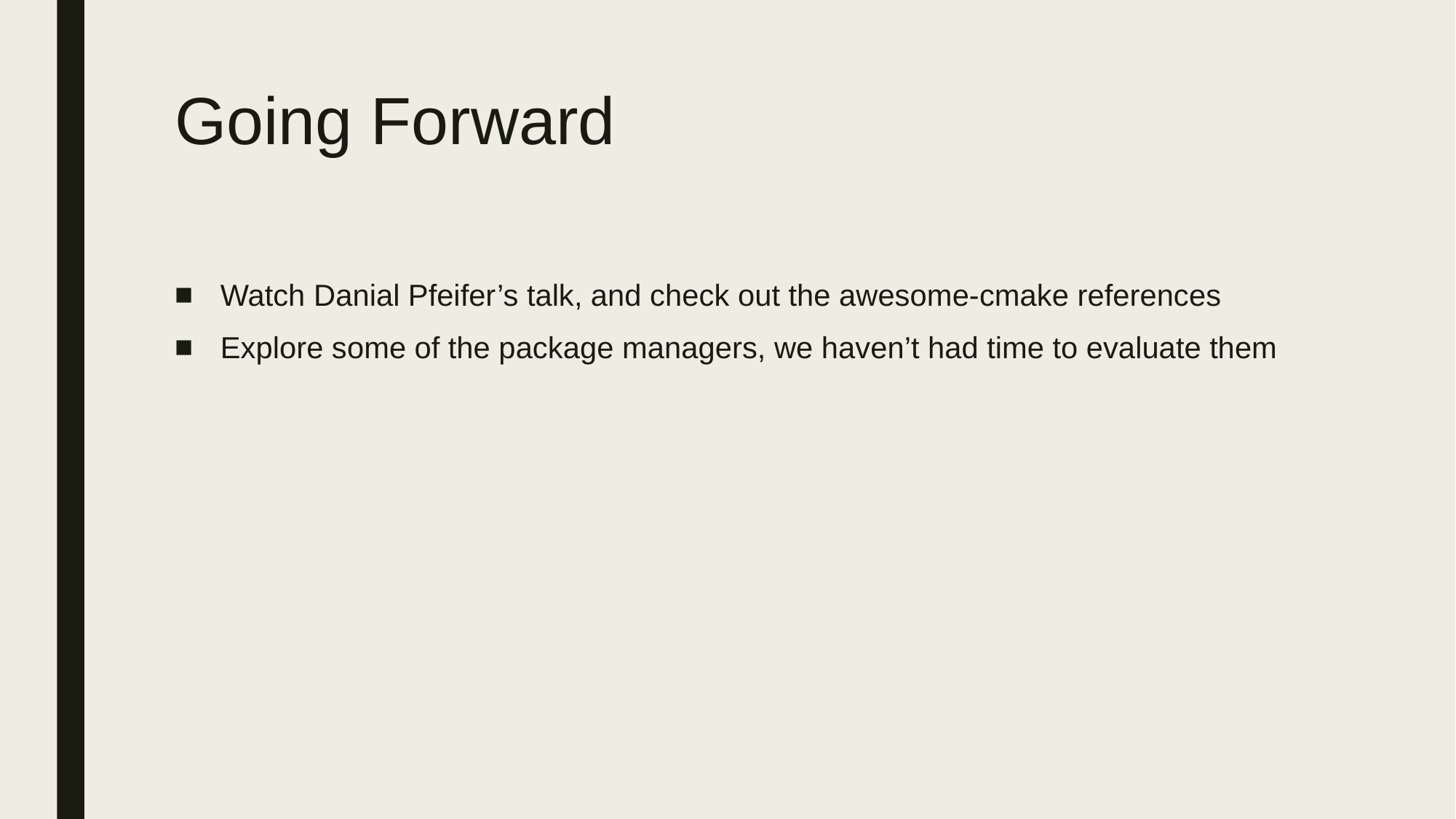

# Going Forward
Watch Danial Pfeifer’s talk, and check out the awesome-cmake references
Explore some of the package managers, we haven’t had time to evaluate them